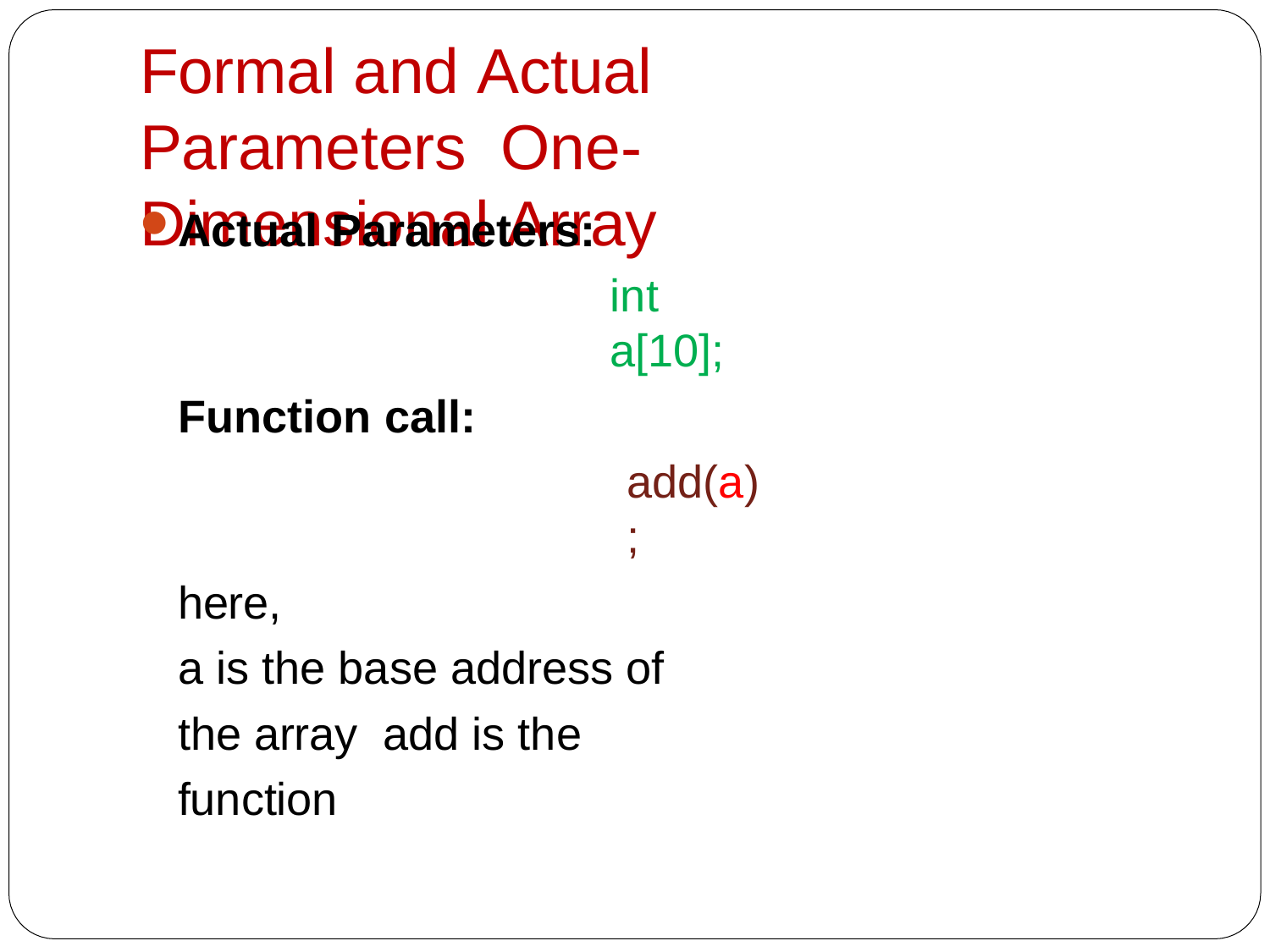

# Formal and Actual Parameters  One-Dimensional Array
Actual Parameters:
int a[10];
Function call:
add(a);
here,
a is the base address of the array  add is the function